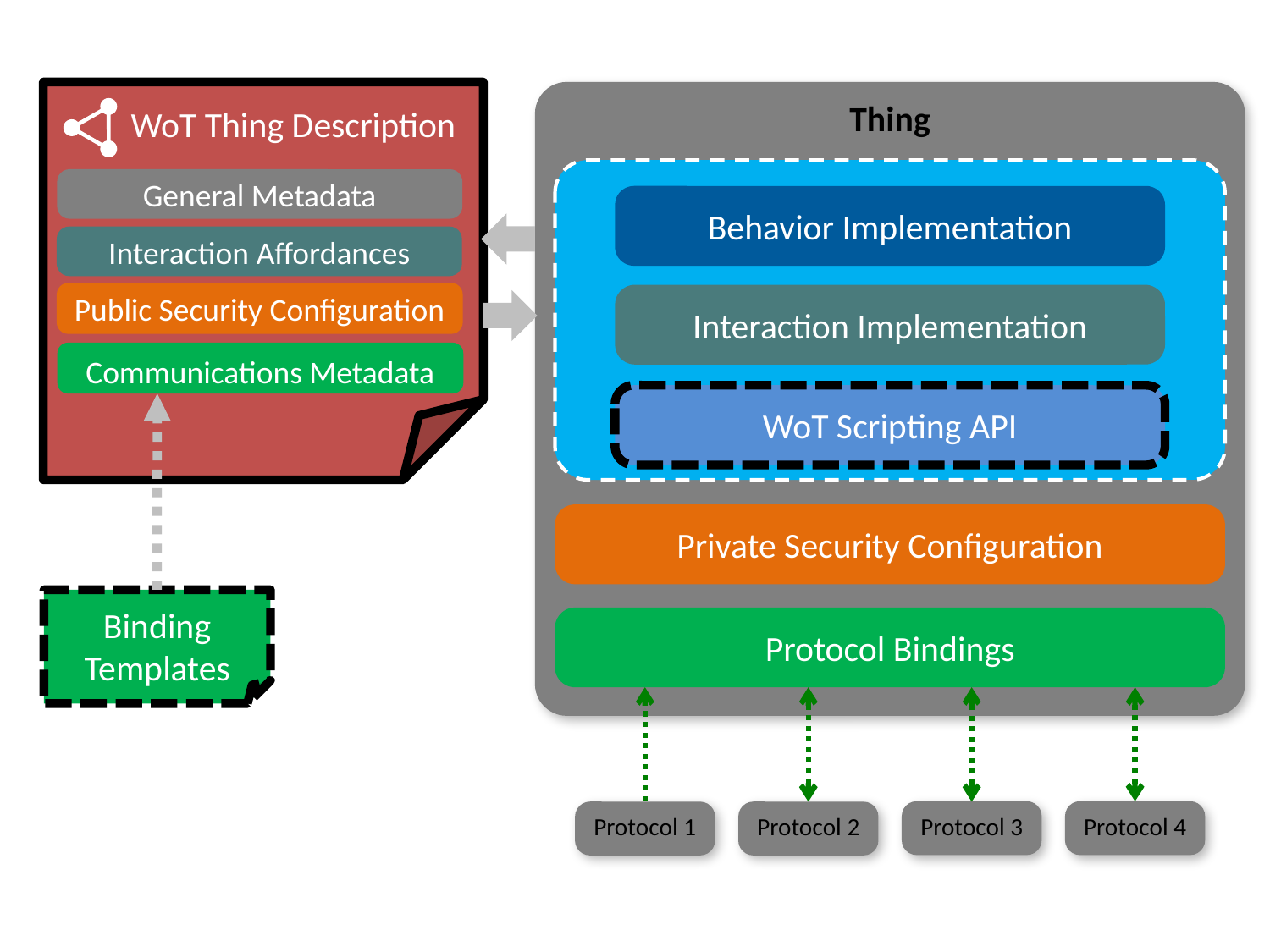

Thing
WoT Thing Description

General Metadata
Behavior Implementation

Interaction Affordances
Public Security Configuration
Interaction Implementation

Communications Metadata
WoT Scripting API
Private Security Configuration
Binding
Templates
Protocol Bindings
Protocol 4
Protocol 3
Protocol 1
Protocol 2